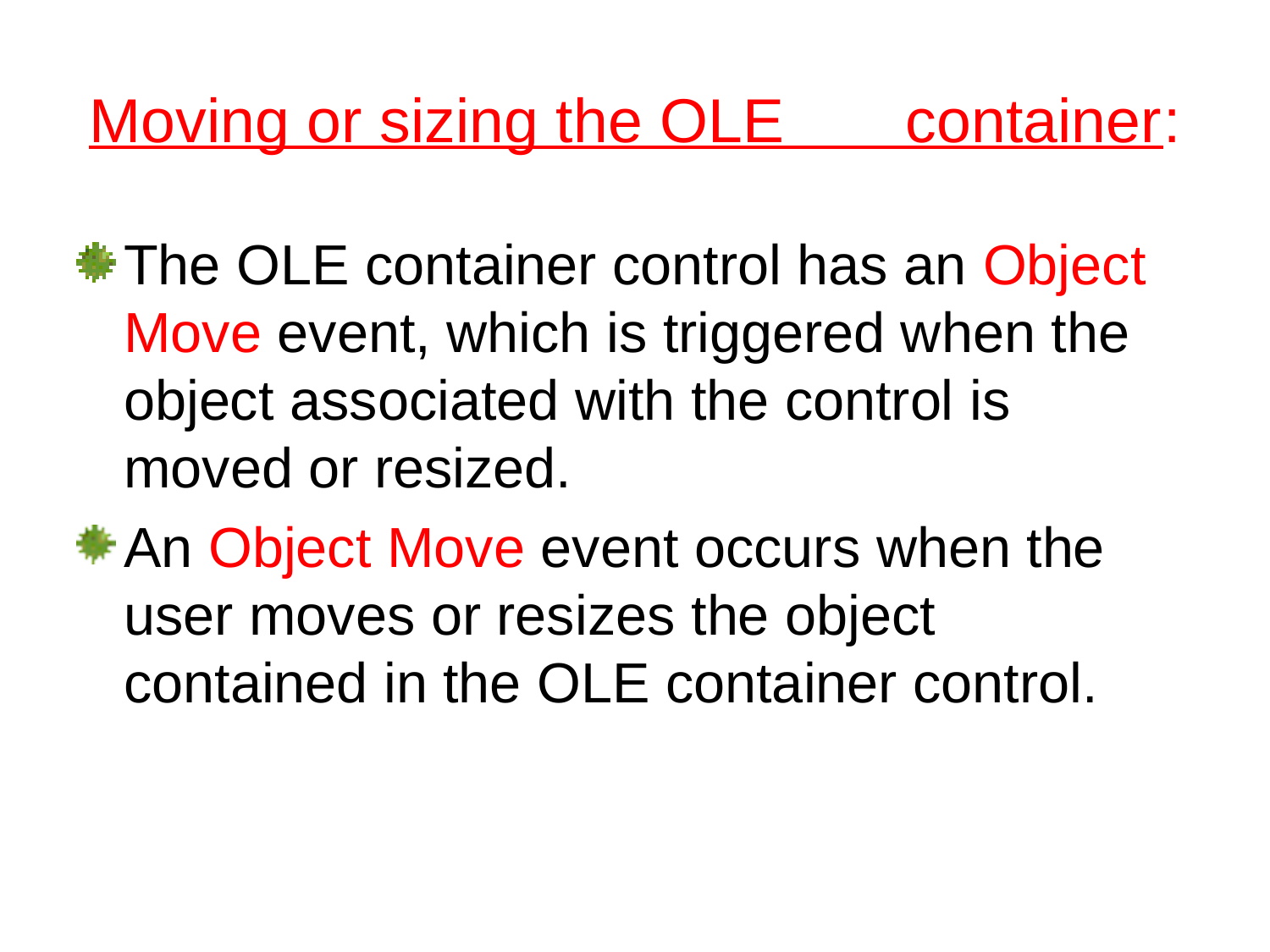

# Moving or sizing the OLE       container:
The OLE container control has an Object Move event, which is triggered when the object associated with the control is moved or resized.
An Object Move event occurs when the user moves or resizes the object contained in the OLE container control.